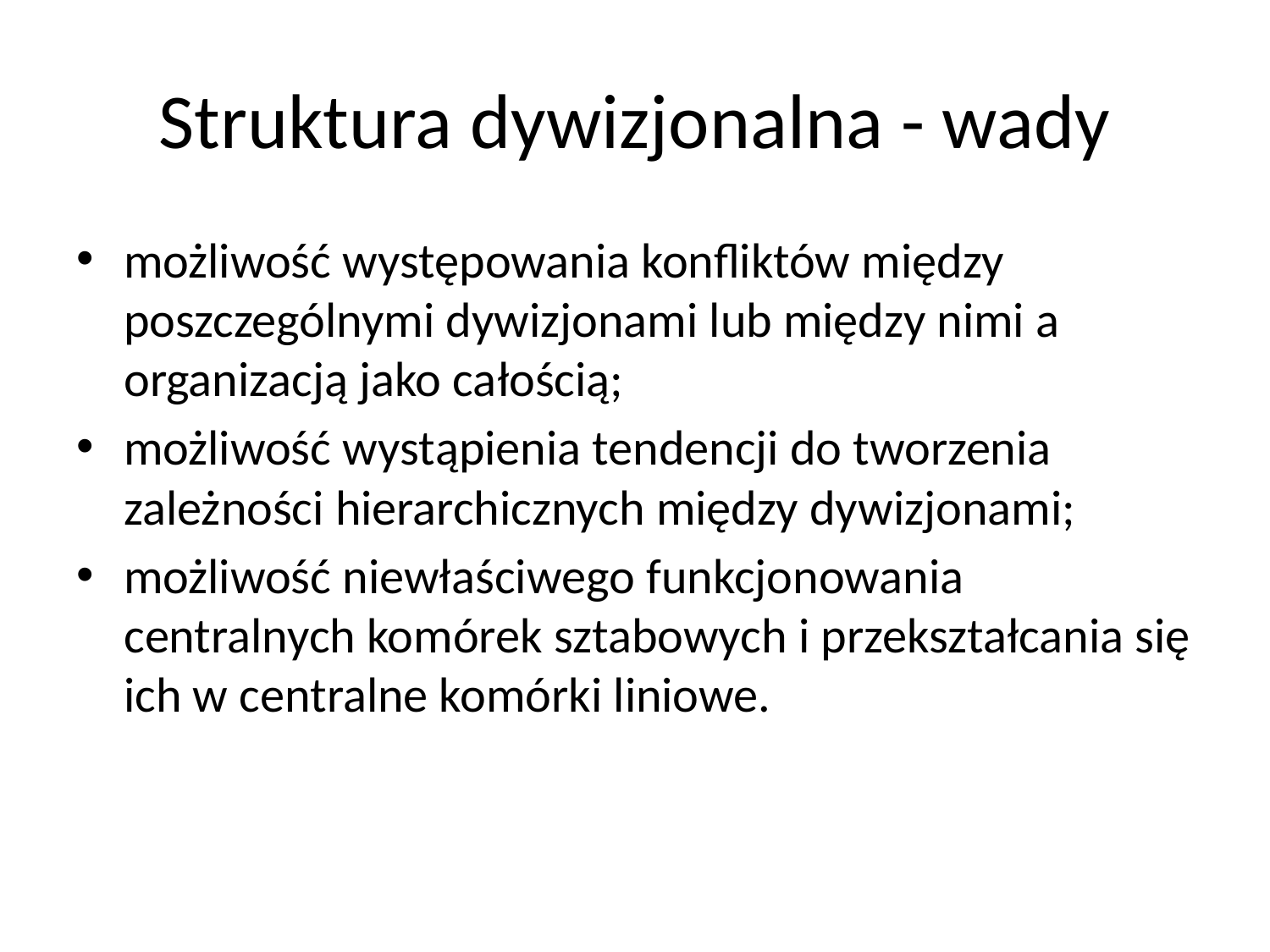

# Struktura dywizjonalna - wady
możliwość występowania konfliktów między poszczególnymi dywizjonami lub między nimi a organizacją jako całością;
możliwość wystąpienia tendencji do tworzenia zależności hierarchicznych między dywizjonami;
możliwość niewłaściwego funkcjonowania centralnych komórek sztabowych i przekształcania się ich w centralne komórki liniowe.